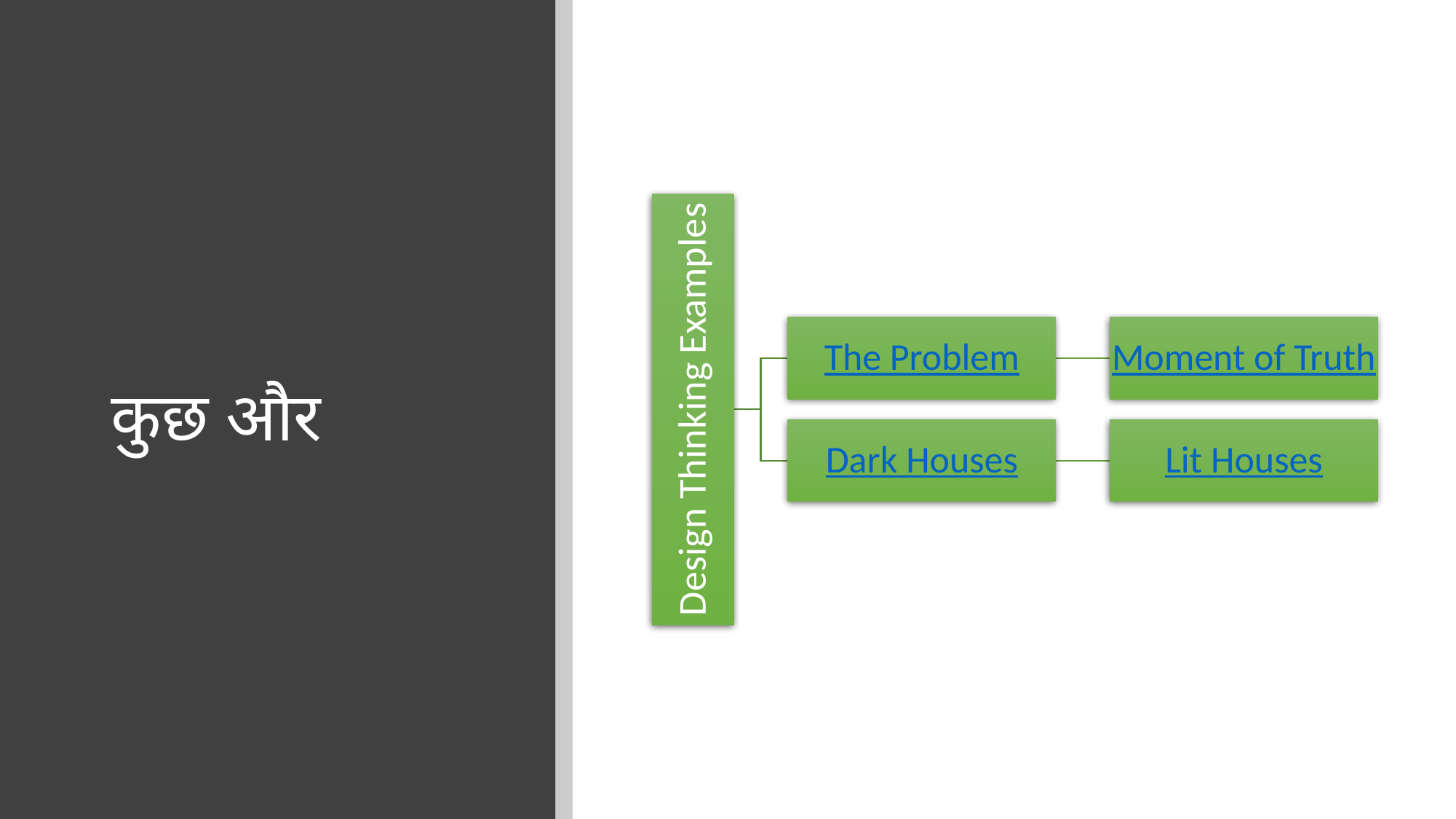

Design Thinking Examples
The Problem
Moment of Truth
Dark Houses
Lit Houses
# कुछ और